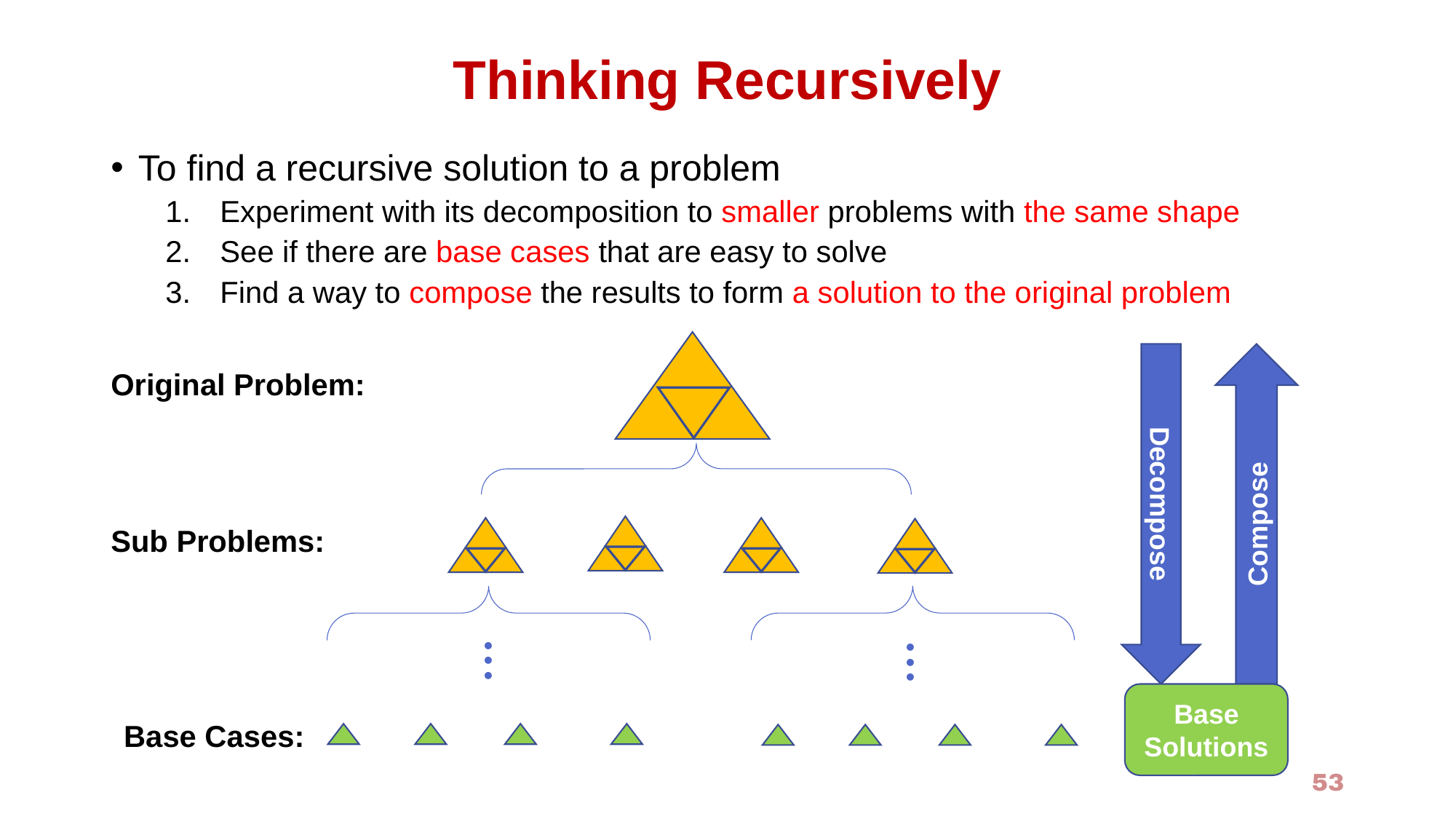

# Thinking Recursively
To find a recursive solution to a problem
Experiment with its decomposition to smaller problems with the same shape
See if there are base cases that are easy to solve
Find a way to compose the results to form a solution to the original problem

Decompose
Compose
Original Problem:

Sub Problems:

● ● ●
● ● ●
Base Solutions
Base Cases:

53